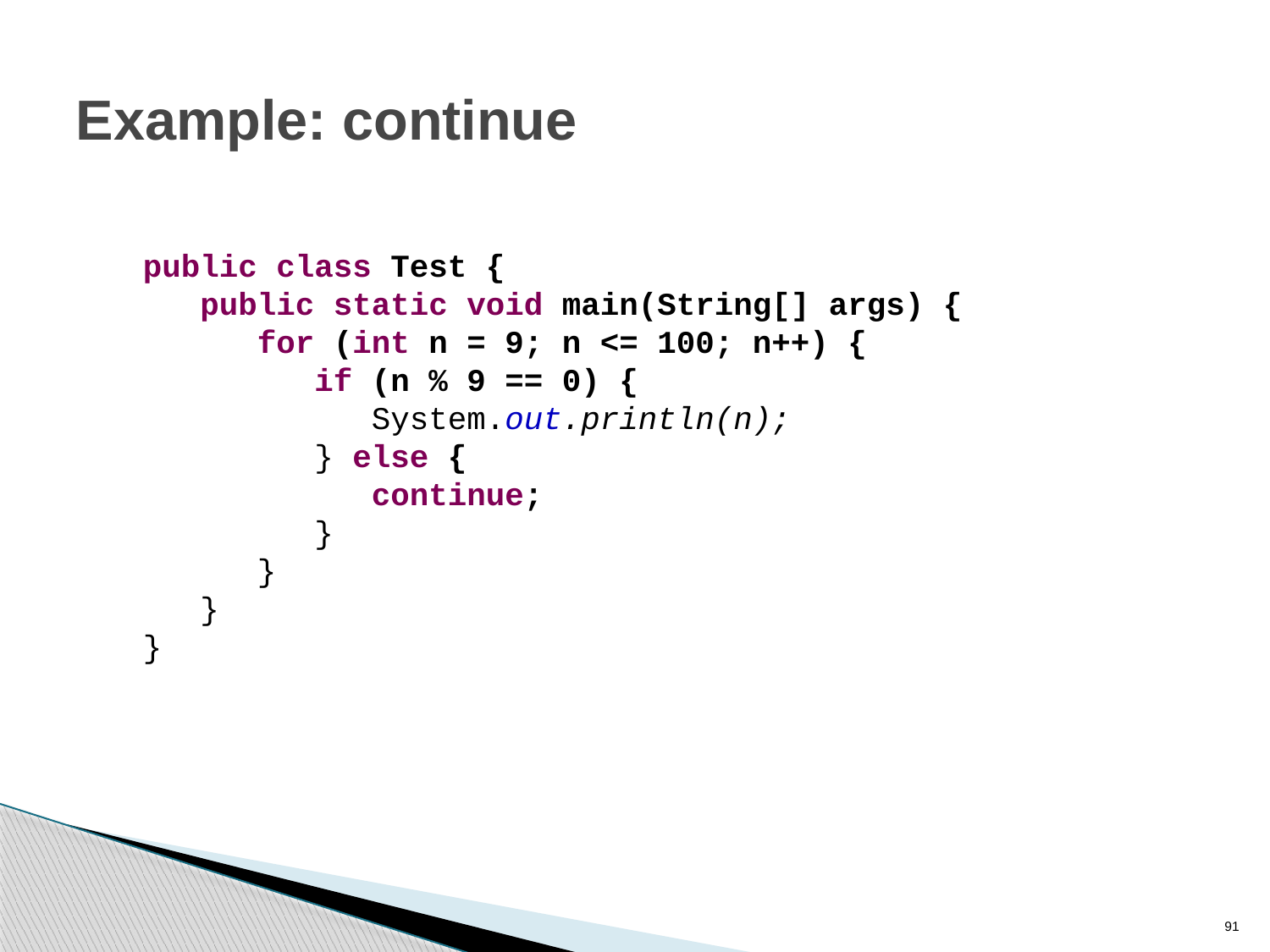

# Example: continue
public class Test {
   public static void main(String[] args) {
      for (int n = 9; n <= 100; n++) {
         if (n % 9 == 0) {
            System.out.println(n);
         } else {
            continue;
         }
      }
   }
}
91